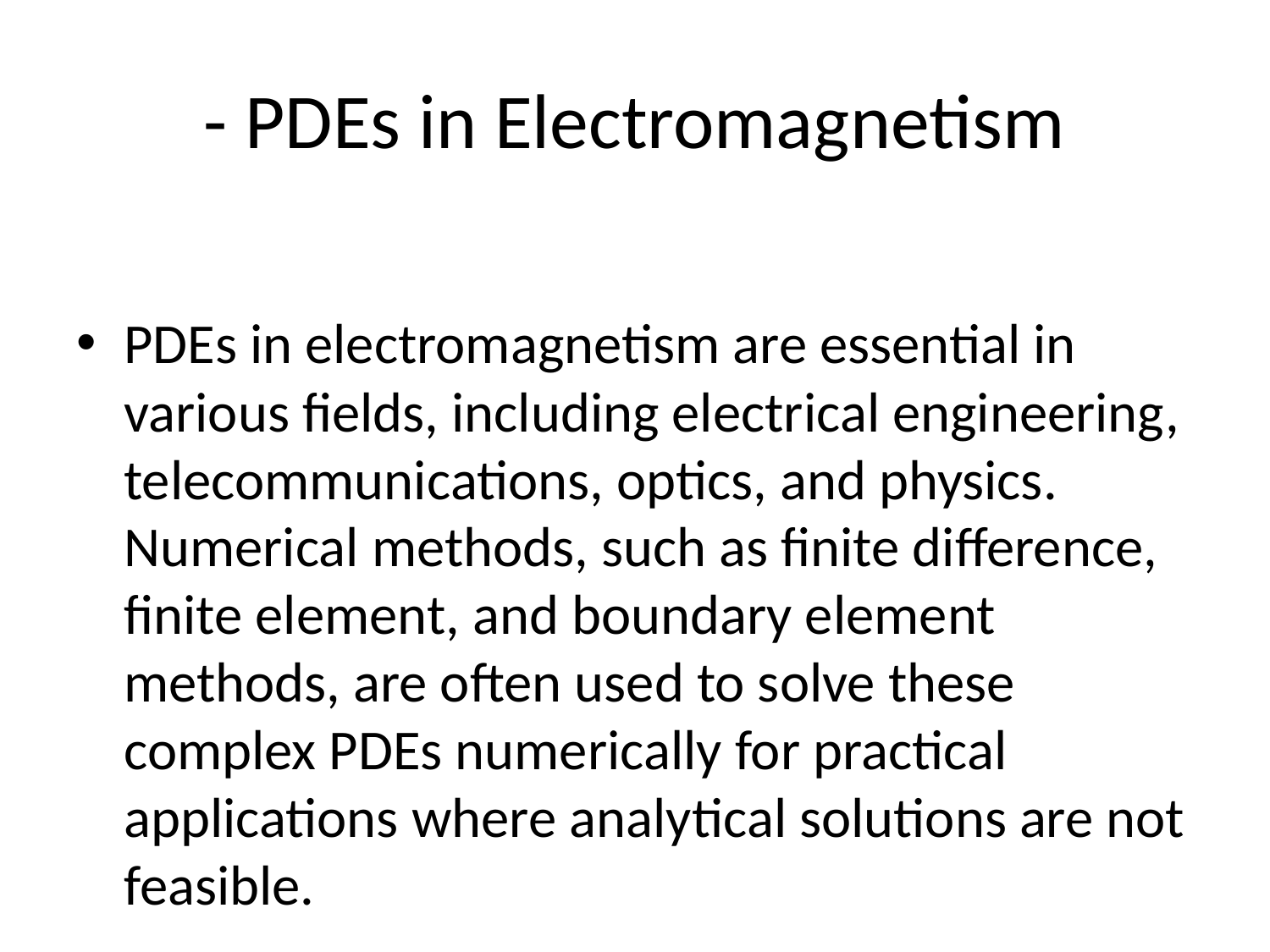

# - PDEs in Electromagnetism

PDEs in electromagnetism are essential in various fields, including electrical engineering, telecommunications, optics, and physics. Numerical methods, such as finite difference, finite element, and boundary element methods, are often used to solve these complex PDEs numerically for practical applications where analytical solutions are not feasible.